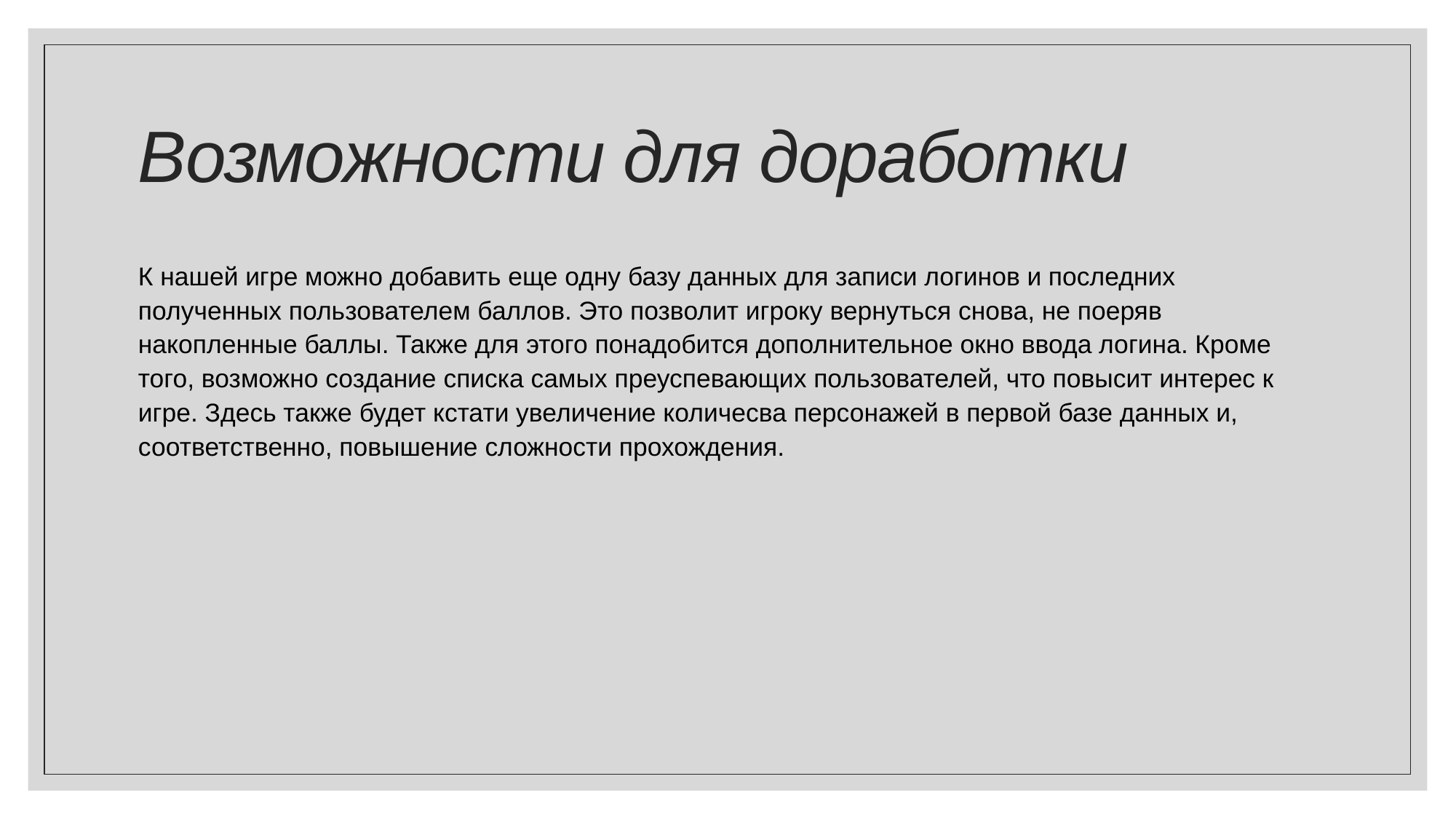

# Возможности для доработки
К нашей игре можно добавить еще одну базу данных для записи логинов и последних полученных пользователем баллов. Это позволит игроку вернуться снова, не поеряв накопленные баллы. Также для этого понадобится дополнительное окно ввода логина. Кроме того, возможно создание списка самых преуспевающих пользователей, что повысит интерес к игре. Здесь также будет кстати увеличение количесва персонажей в первой базе данных и, соответственно, повышение сложности прохождения.